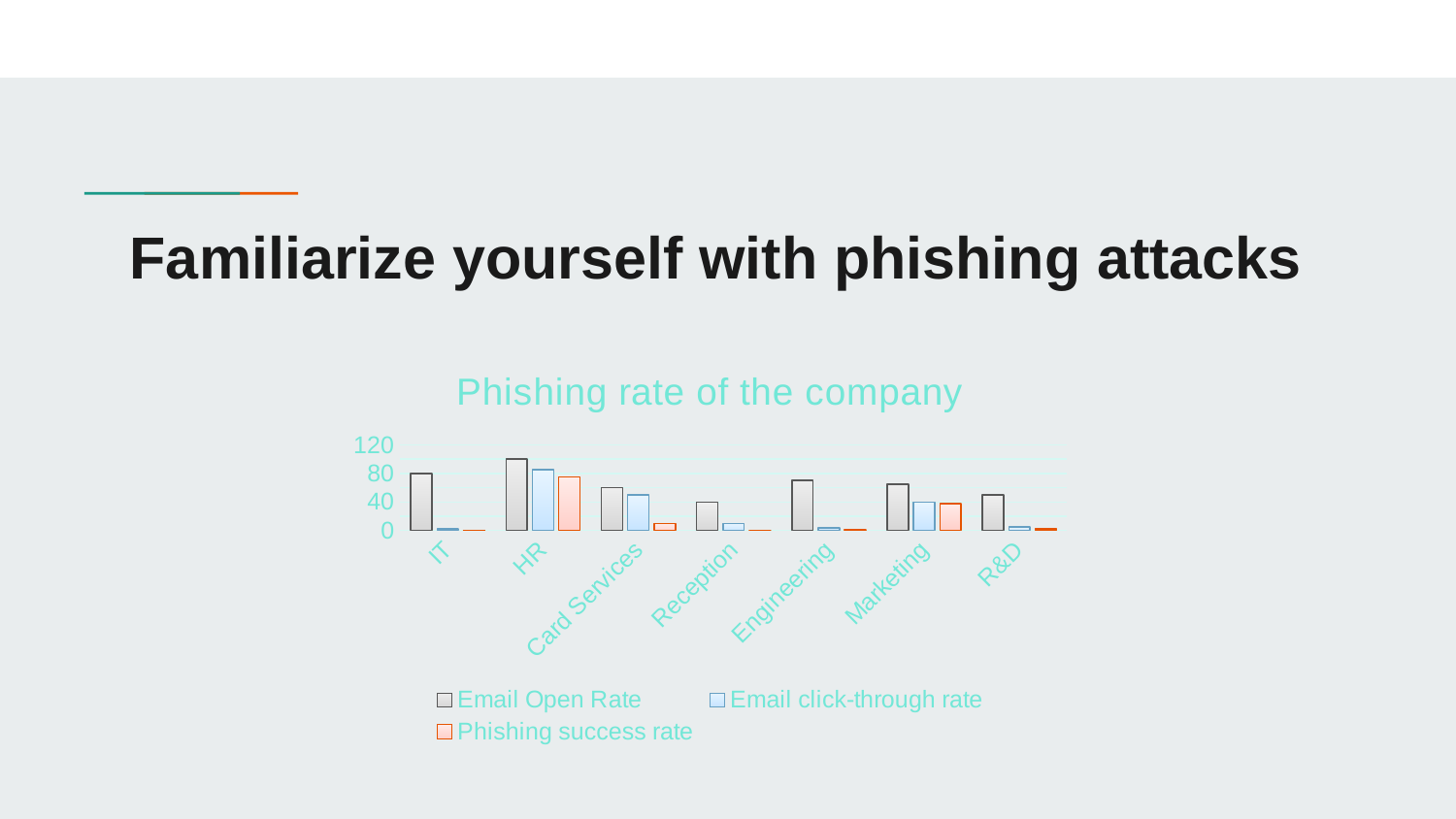

# Familiarize yourself with phishing attacks

### Chart: Phishing rate of the company

| Category | Email Open Rate | Email click-through rate | Phishing success rate |
|---|---|---|---|
| IT | 80.0 | 2.0 | 0.0 |
| HR | 100.0 | 85.0 | 75.0 |
| Card Services | 60.0 | 50.0 | 10.0 |
| Reception | 40.0 | 10.0 | 0.0 |
| Engineering | 70.0 | 4.0 | 1.0 |
| Marketing | 65.0 | 40.0 | 38.0 |
| R&D | 50.0 | 5.0 | 2.0 |